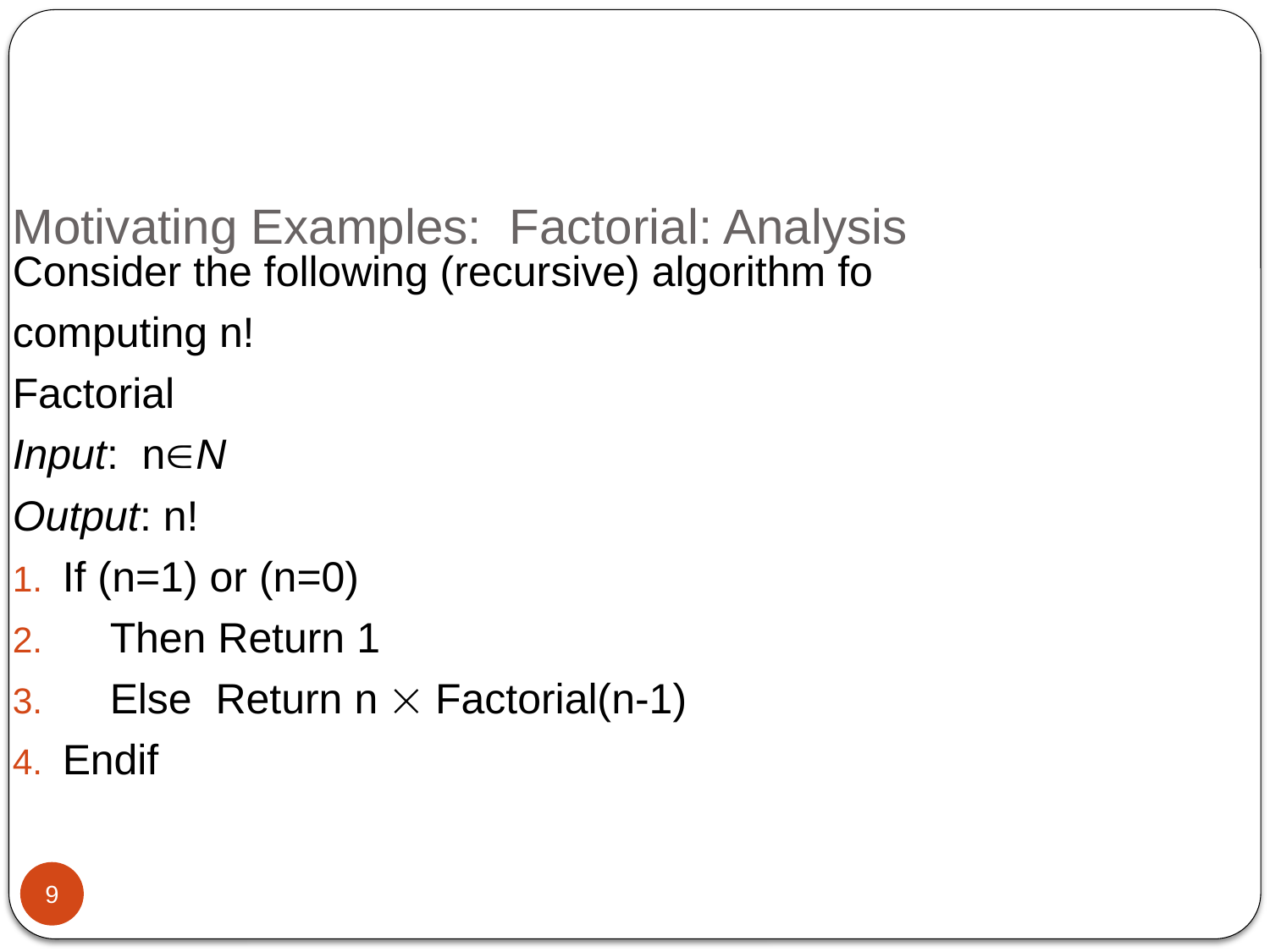

# Motivating Examples:  Factorial: Analysis
Consider the following (recursive) algorithm fo
computing n!
Factorial
Input:  n∈N
Output: n!
 If (n=1) or (n=0)
     Then Return 1
     Else  Return n × Factorial(n-1)
 Endif

9